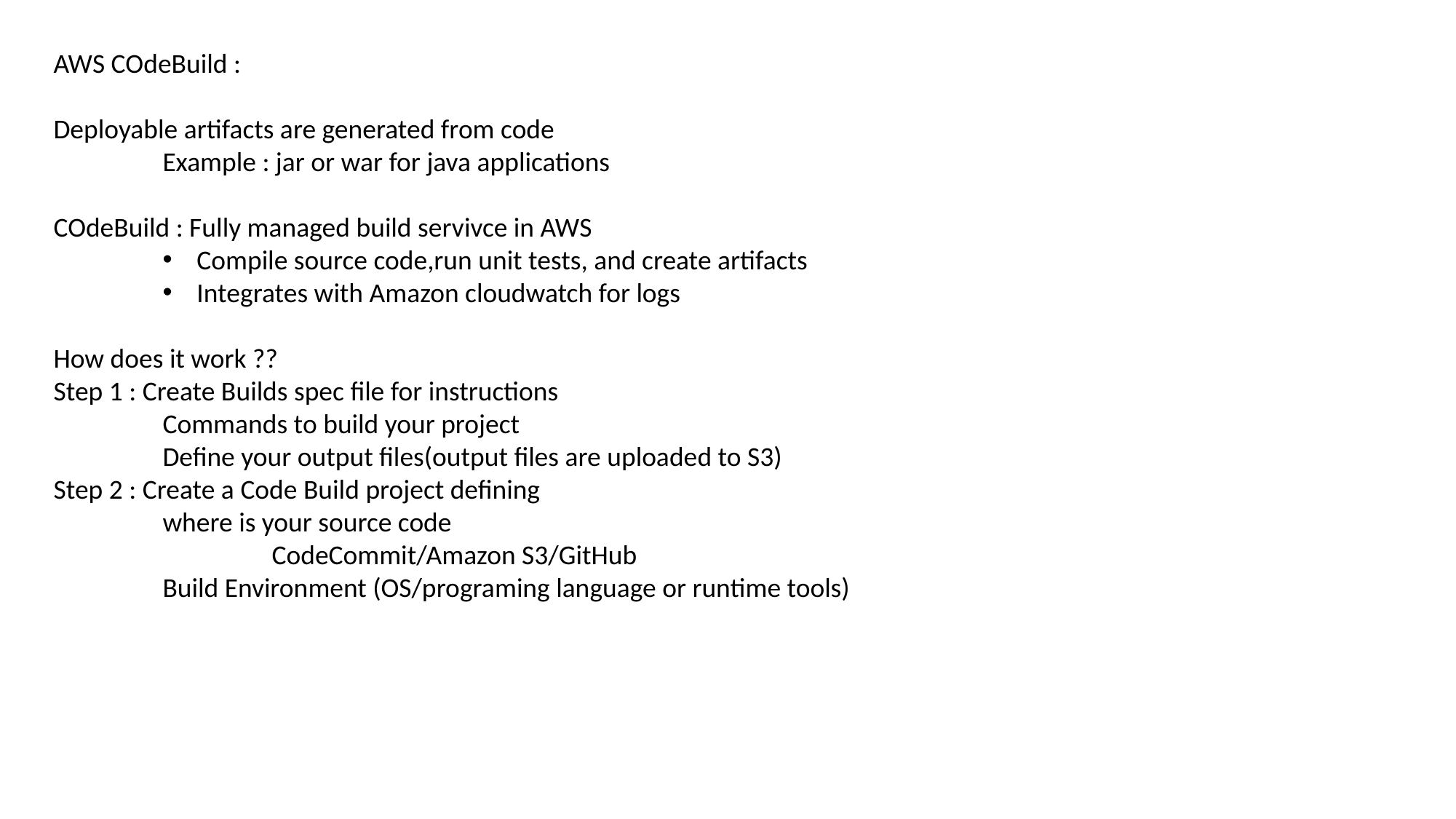

AWS COdeBuild :

Deployable artifacts are generated from code
	Example : jar or war for java applications

COdeBuild : Fully managed build servivce in AWS
Compile source code,run unit tests, and create artifacts
Integrates with Amazon cloudwatch for logs

How does it work ??
Step 1 : Create Builds spec file for instructions
	Commands to build your project
	Define your output files(output files are uploaded to S3)
Step 2 : Create a Code Build project defining
	where is your source code
		CodeCommit/Amazon S3/GitHub
	Build Environment (OS/programing language or runtime tools)